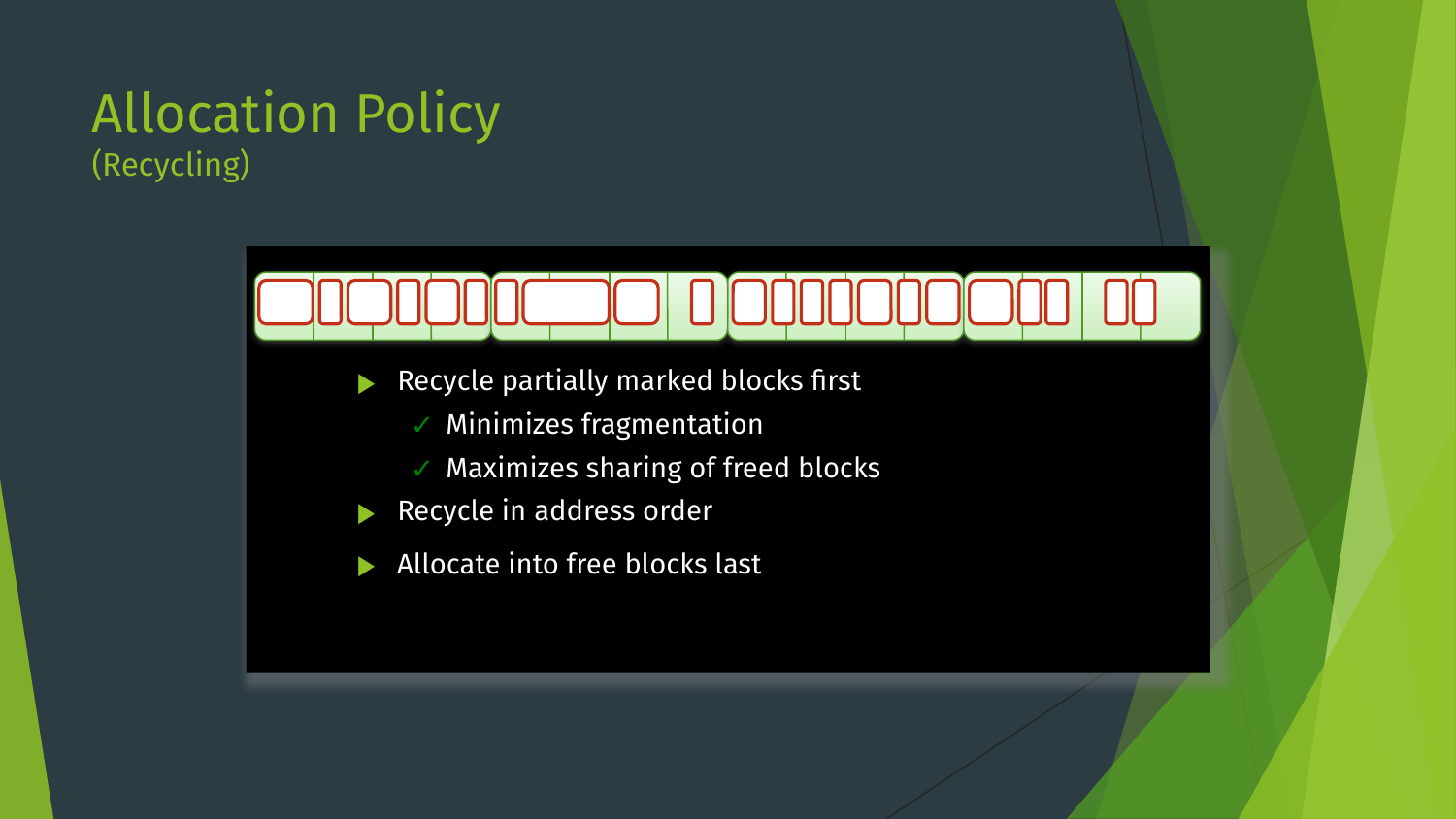

# Allocation Policy (Recycling)

Recycle partially marked blocks first
Minimizes fragmentation
Maximizes sharing of freed blocks
Recycle in address order

Allocate into free blocks last